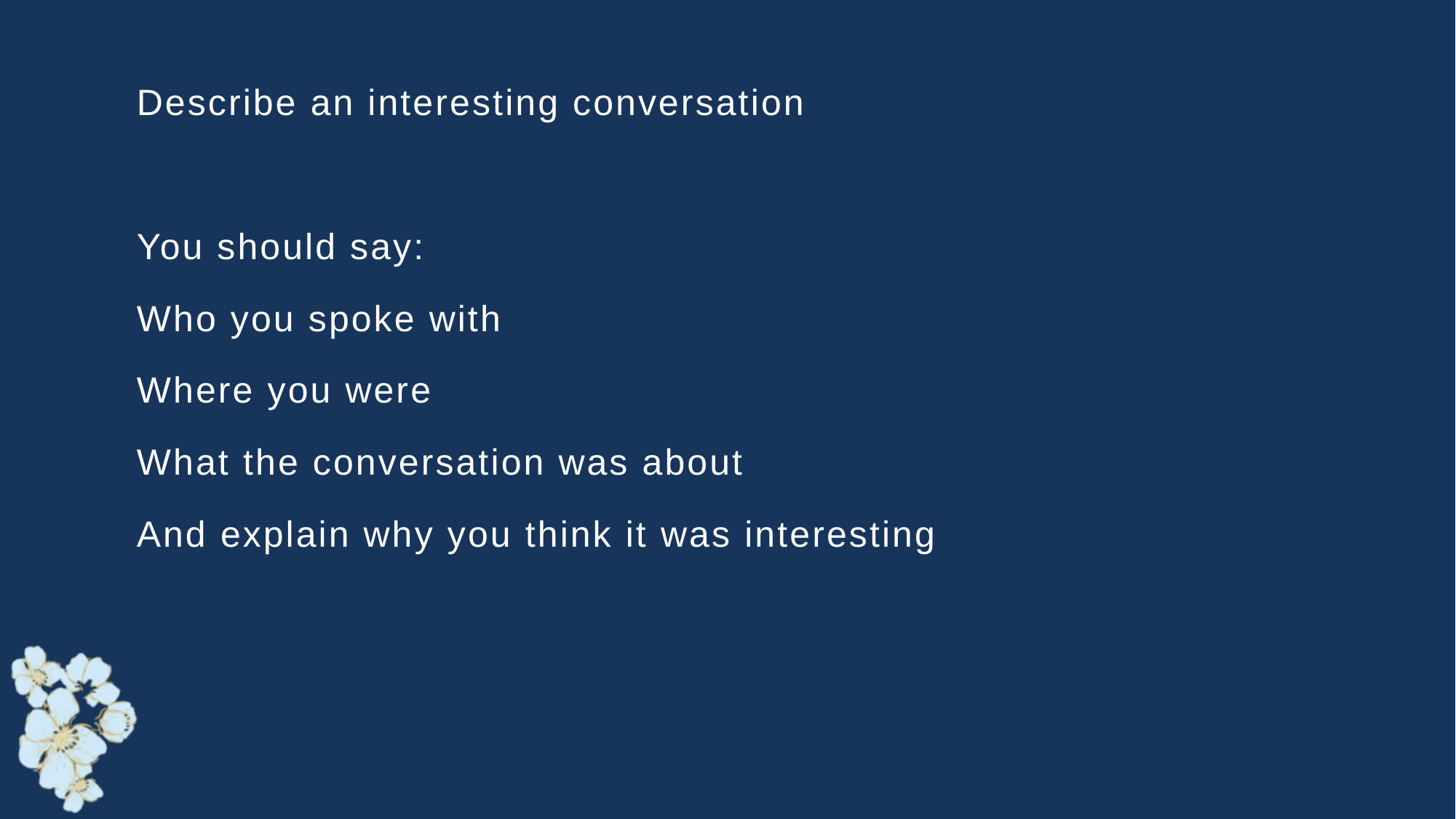

Describe an interesting conversation

You should say:
Who you spoke with
Where you were
What the conversation was about
And explain why you think it was interesting